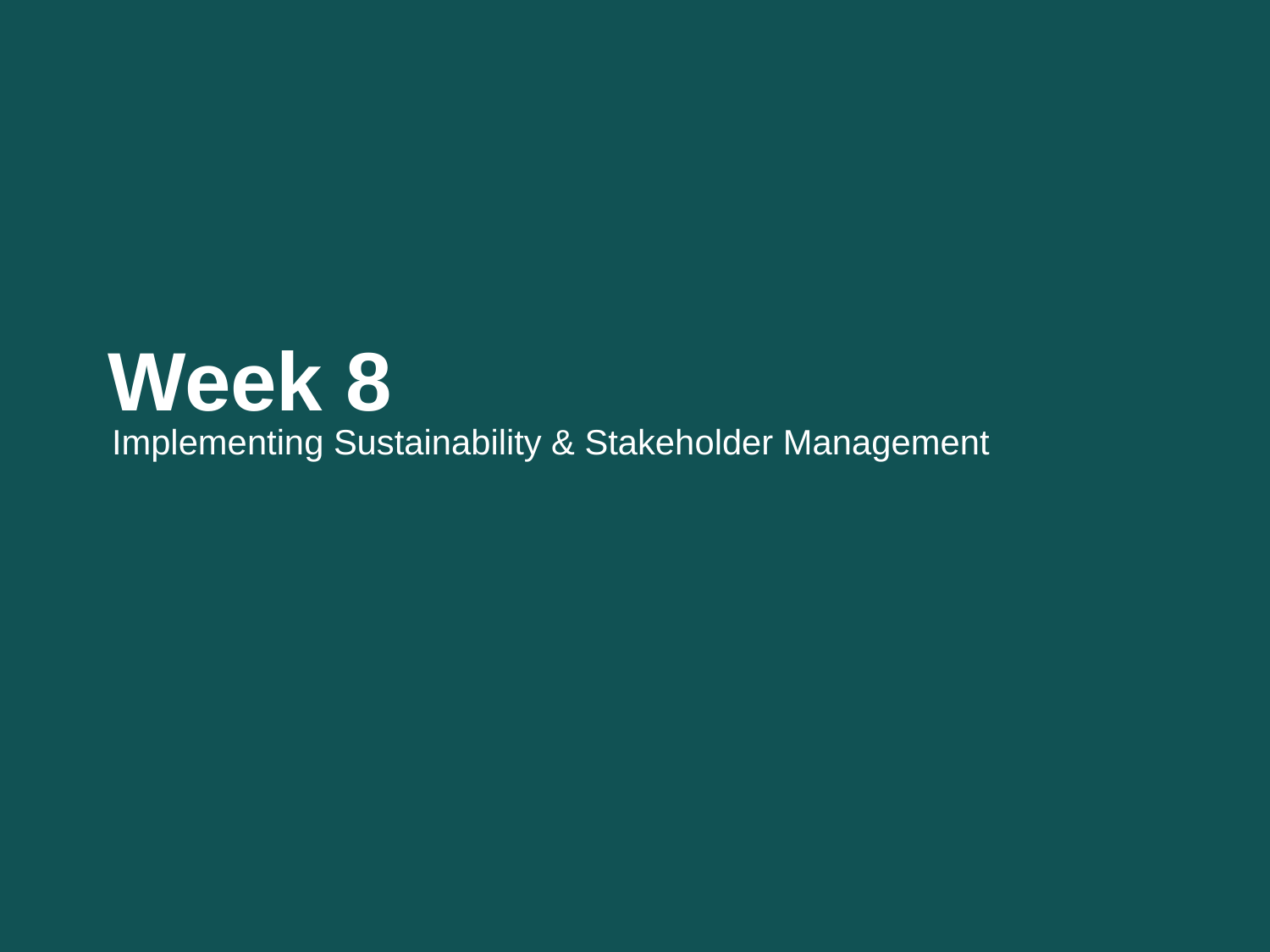

Implementing Sustainability & Stakeholder Management
Week 8